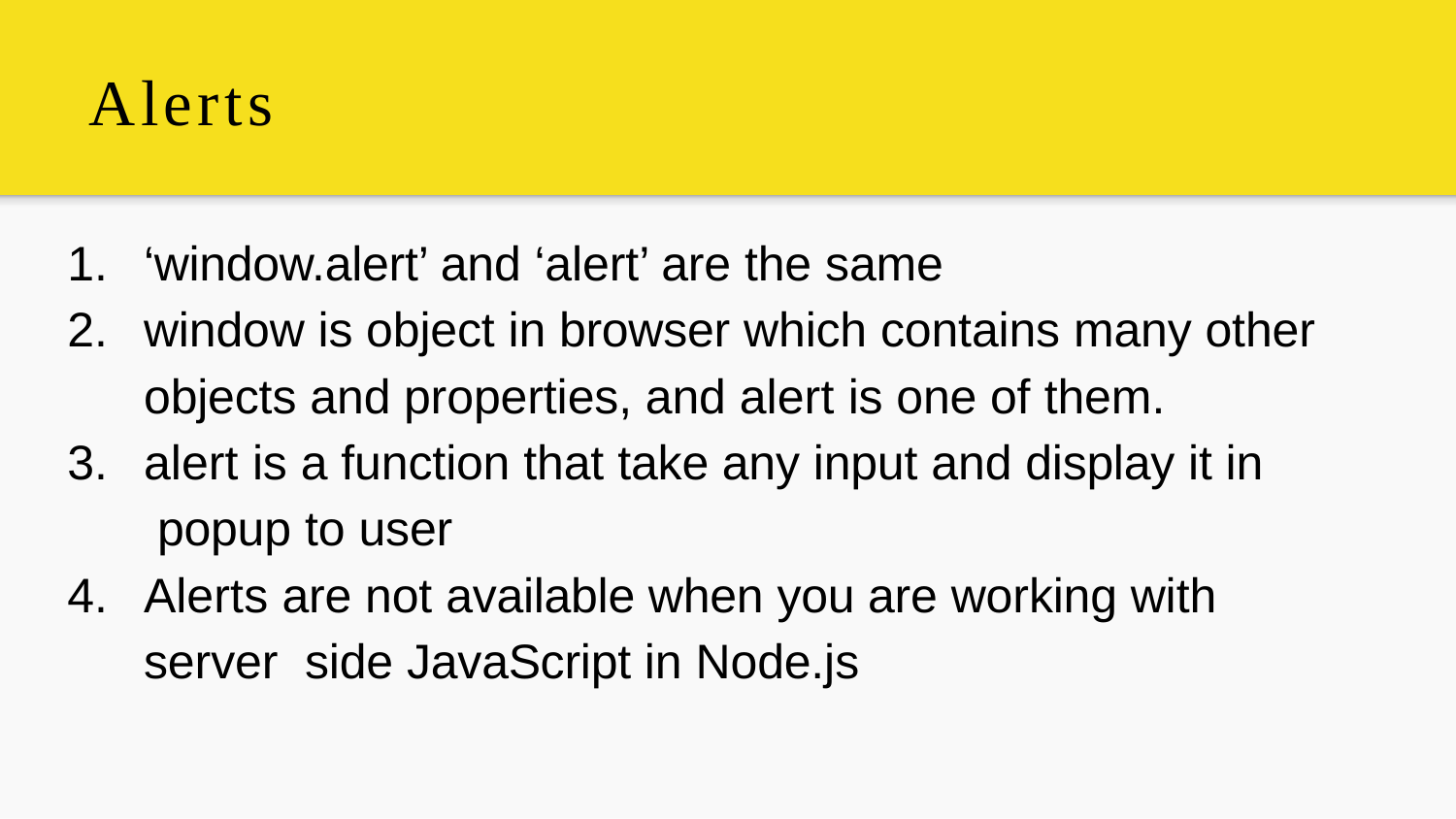

# Alerts

‘window.alert’ and ‘alert’ are the same
window is object in browser which contains many other  objects and properties, and alert is one of them.
alert is a function that take any input and display it in  popup to user
Alerts are not available when you are working with server  side JavaScript in Node.js